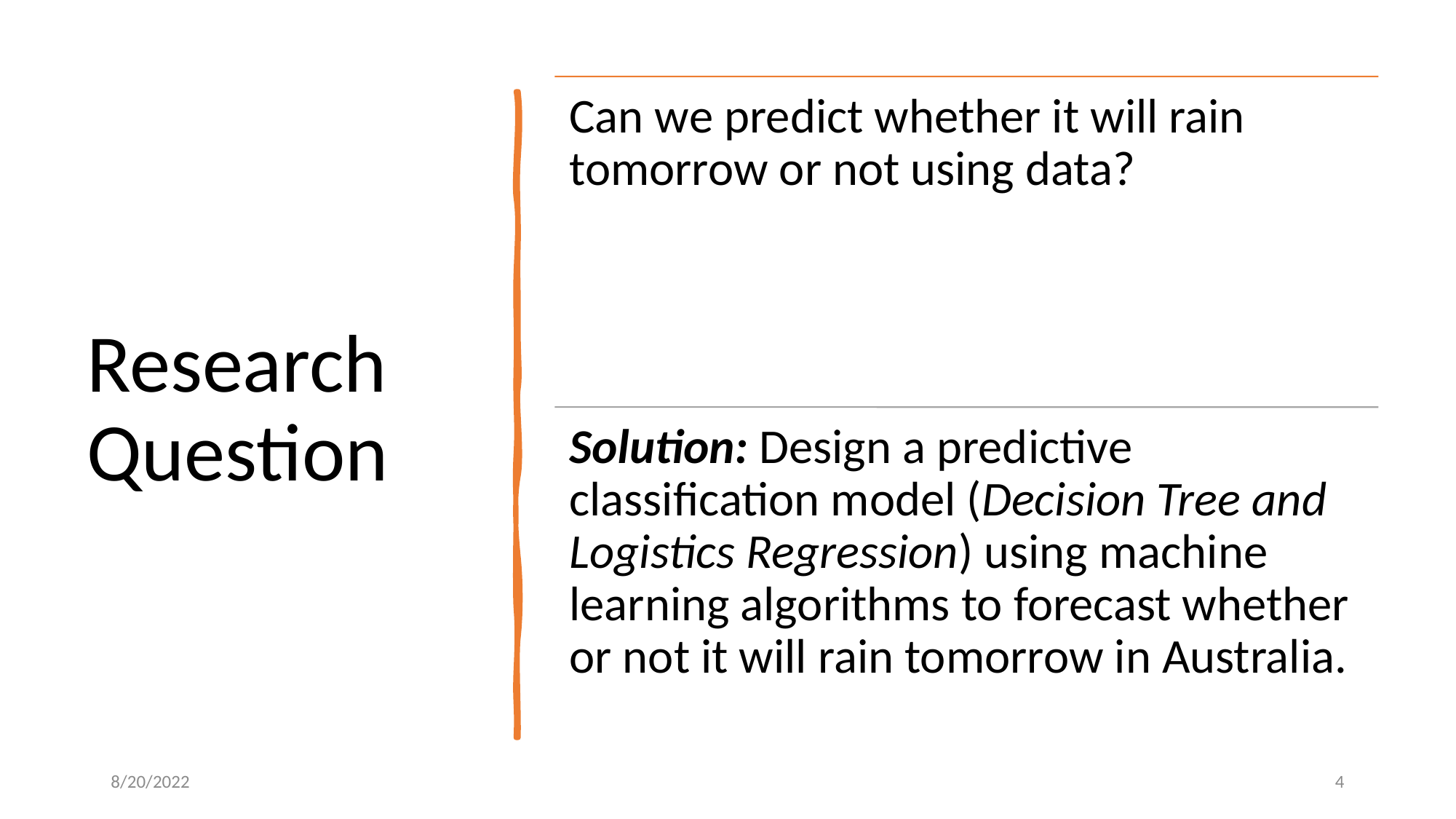

Can we predict whether it will rain tomorrow or not using data?
Solution: Design a predictive classification model (Decision Tree and Logistics Regression) using machine learning algorithms to forecast whether or not it will rain tomorrow in Australia.
# Research Question

8/20/2022
4